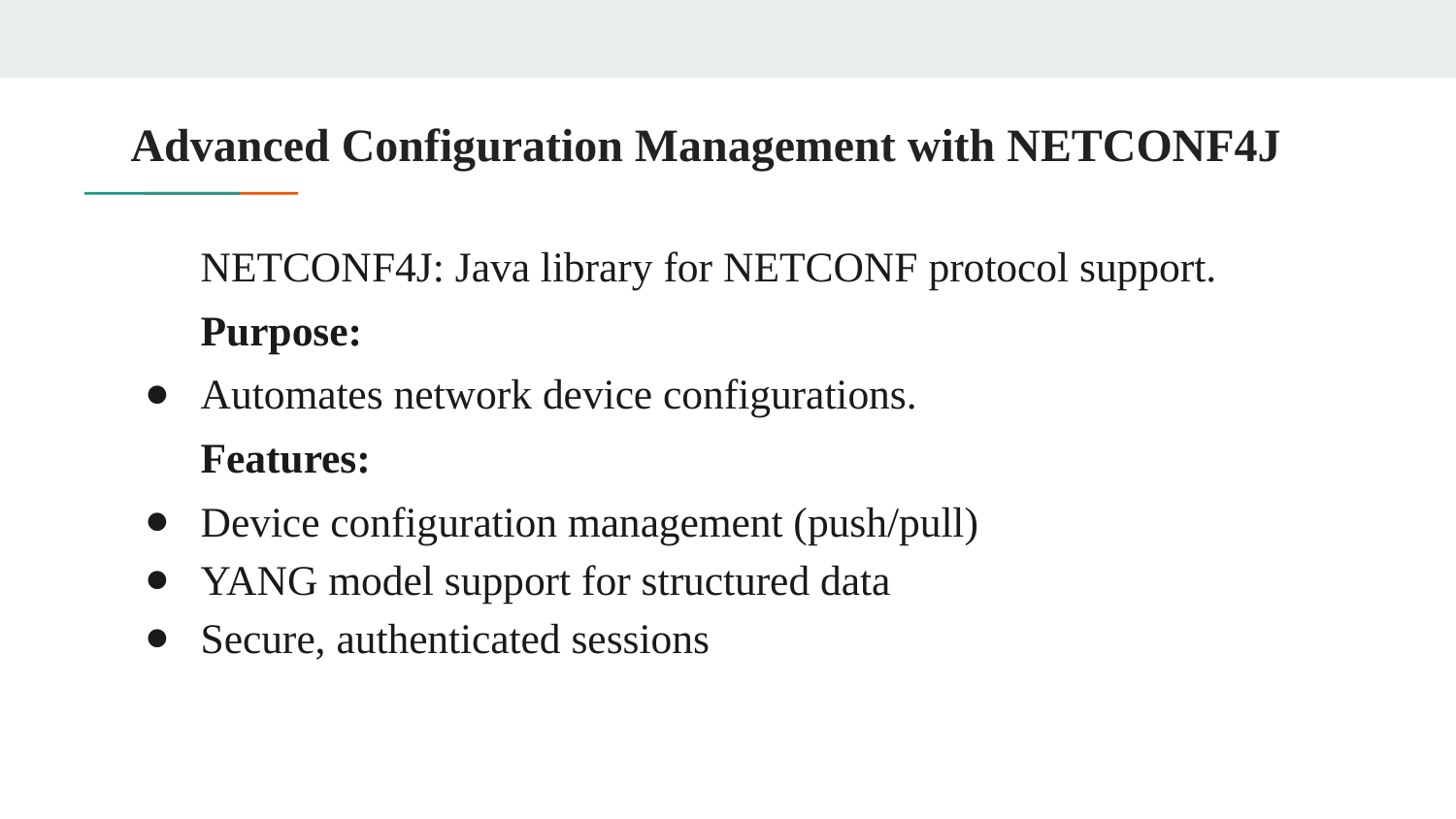

# Advanced Configuration Management with NETCONF4J
NETCONF4J: Java library for NETCONF protocol support.
Purpose:
Automates network device configurations.
Features:
Device configuration management (push/pull)
YANG model support for structured data
Secure, authenticated sessions